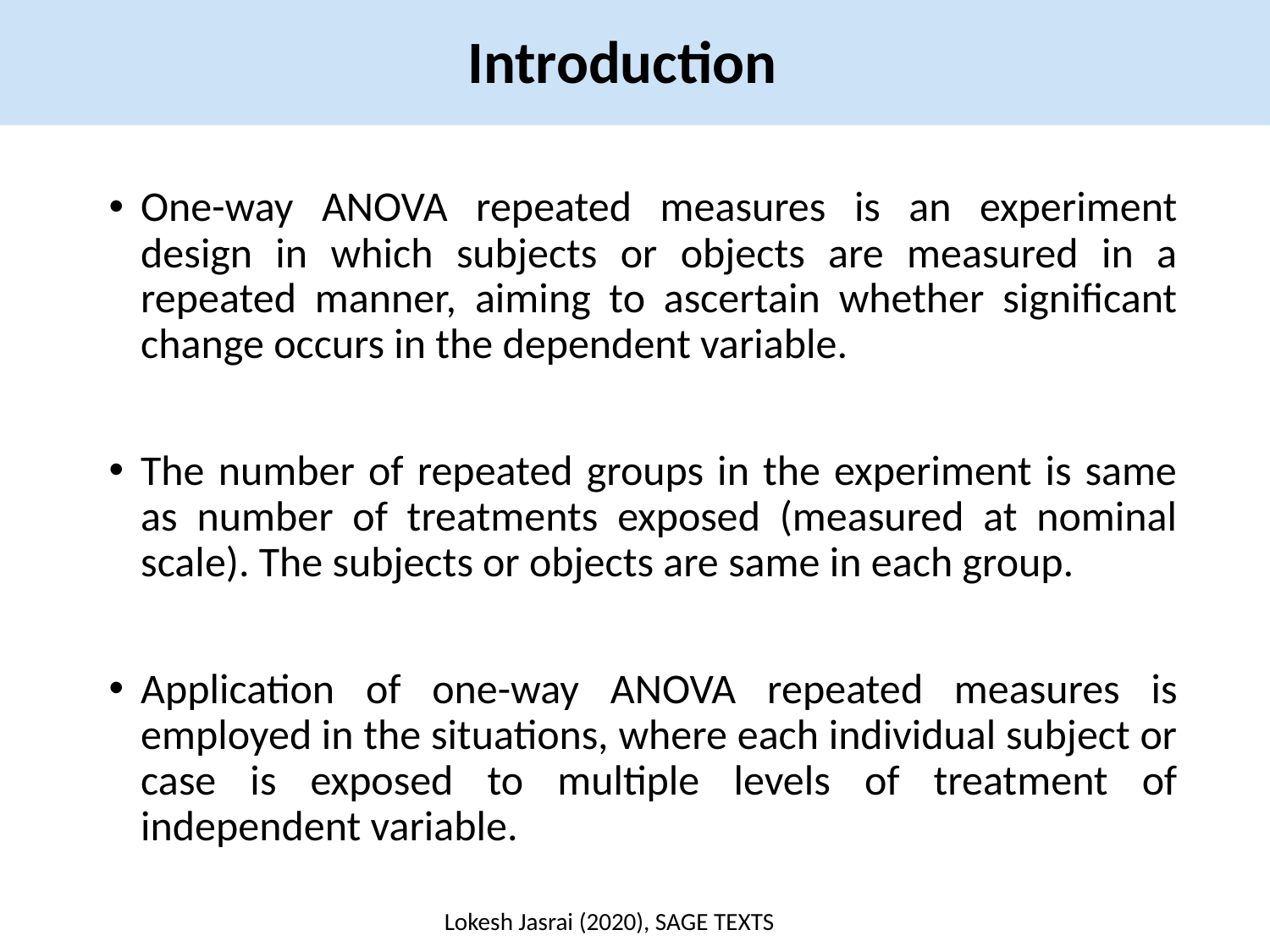

Introduction
One-way ANOVA repeated measures is an experiment design in which subjects or objects are measured in a repeated manner, aiming to ascertain whether significant change occurs in the dependent variable.

The number of repeated groups in the experiment is same as number of treatments exposed (measured at nominal scale). The subjects or objects are same in each group.

Application of one-way ANOVA repeated measures is employed in the situations, where each individual subject or case is exposed to multiple levels of treatment of independent variable.
Lokesh Jasrai (2020), SAGE TEXTS